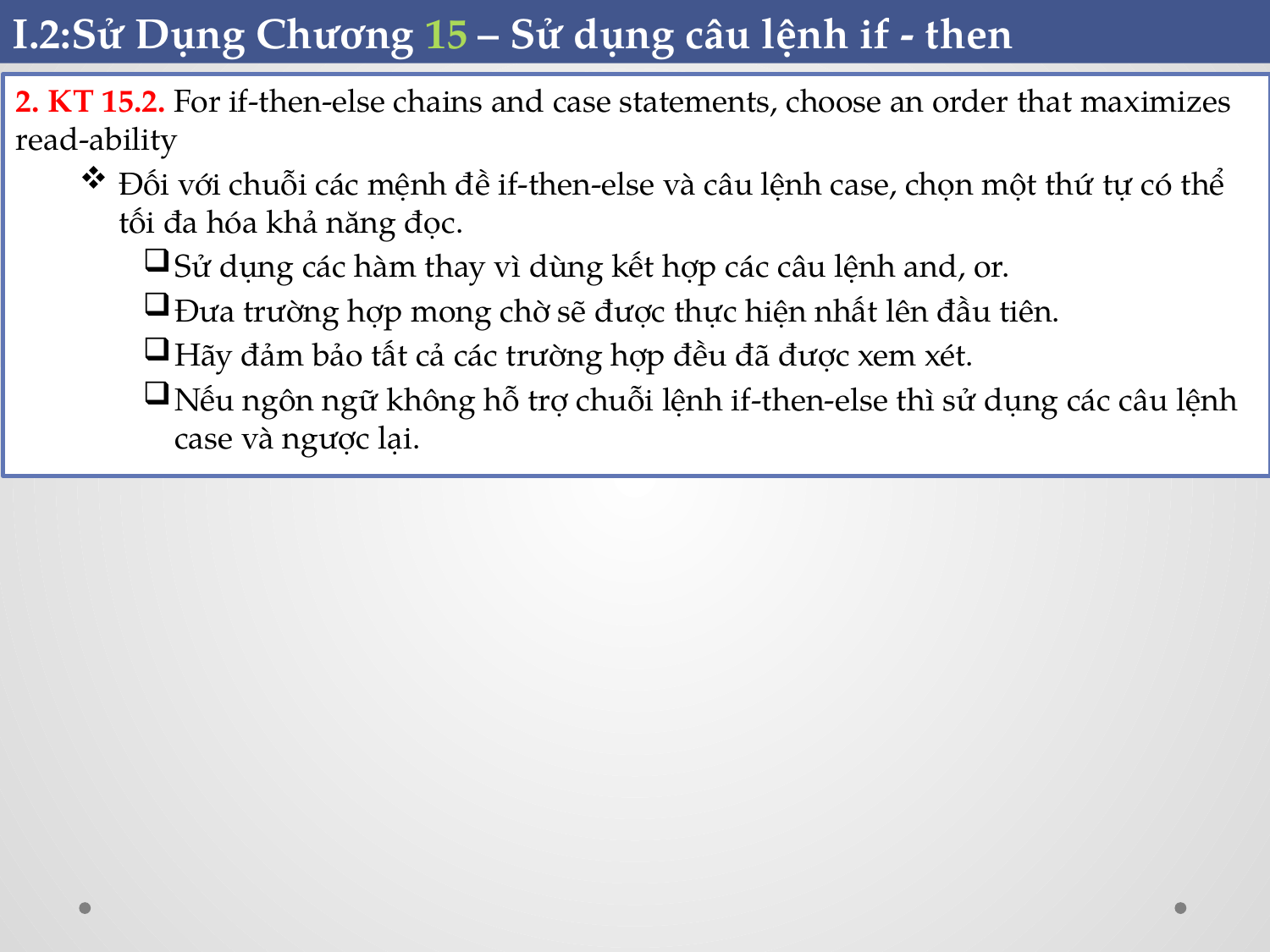

I.2:Sử Dụng Chương 15 – Sử dụng câu lệnh if - then
2. KT 15.2. For if-then-else chains and case statements, choose an order that maximizes read-ability
Đối với chuỗi các mệnh đề if-then-else và câu lệnh case, chọn một thứ tự có thể tối đa hóa khả năng đọc.
Sử dụng các hàm thay vì dùng kết hợp các câu lệnh and, or.
Đưa trường hợp mong chờ sẽ được thực hiện nhất lên đầu tiên.
Hãy đảm bảo tất cả các trường hợp đều đã được xem xét.
Nếu ngôn ngữ không hỗ trợ chuỗi lệnh if-then-else thì sử dụng các câu lệnh case và ngược lại.